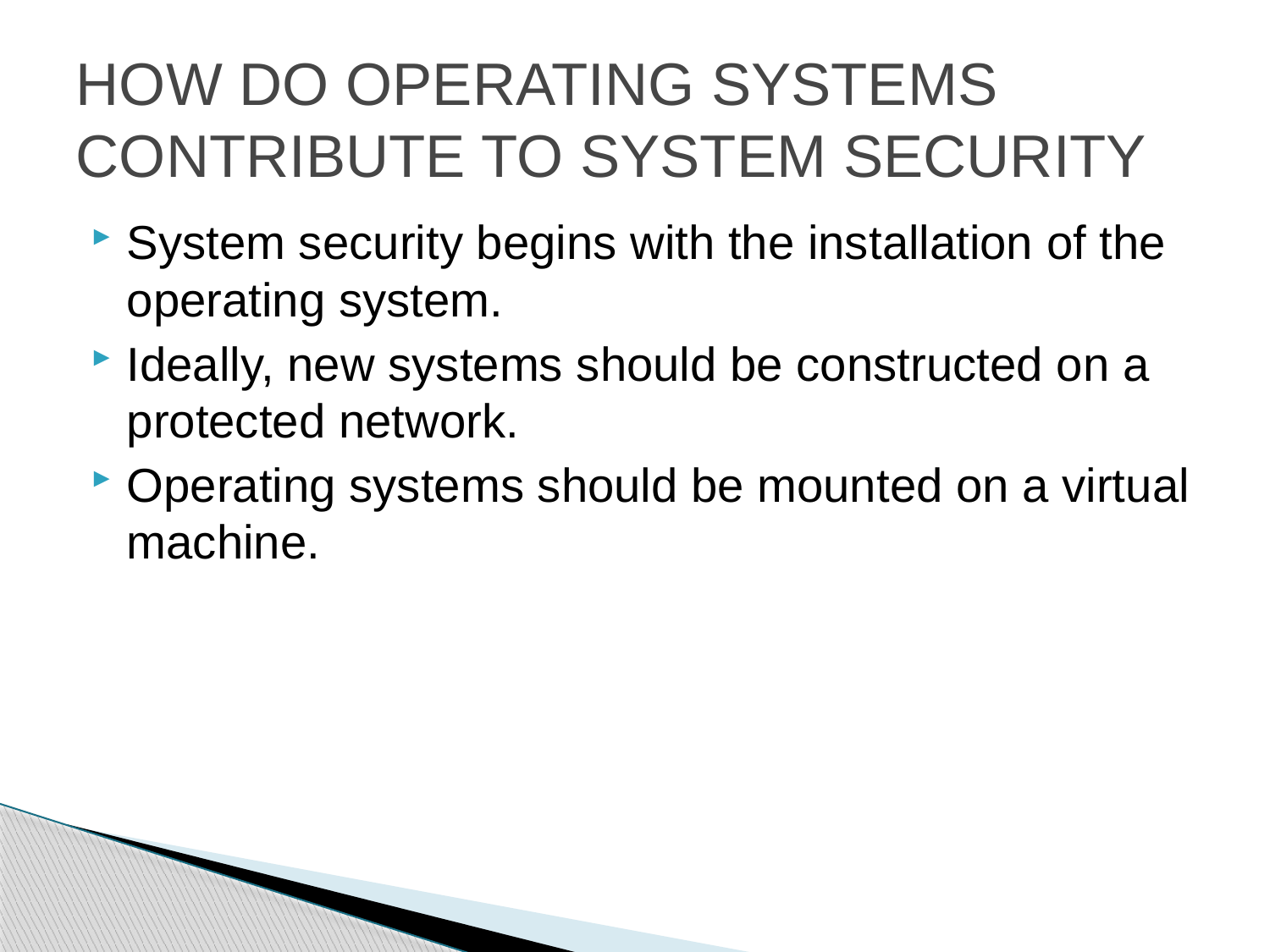

# HOW DO OPERATING SYSTEMS CONTRIBUTE TO SYSTEM SECURITY
System security begins with the installation of the operating system.
Ideally, new systems should be constructed on a protected network.
Operating systems should be mounted on a virtual machine.